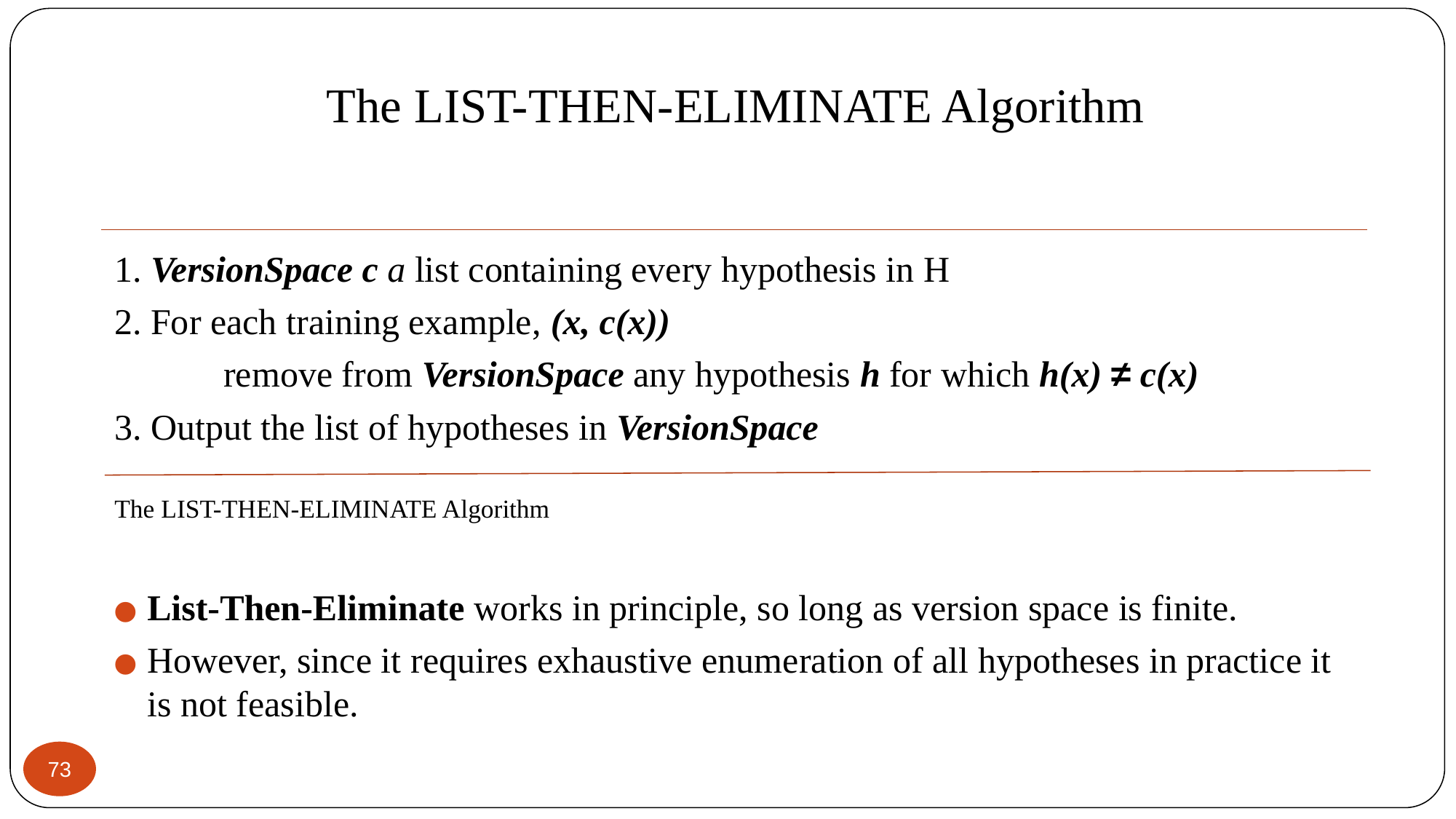

The LIST-THEN-ELIMINATE Algorithm

1. VersionSpace c a list containing every hypothesis in H
2. For each training example, (x, c(x))
	remove from VersionSpace any hypothesis h for which h(x) ≠ c(x)
3. Output the list of hypotheses in VersionSpace

The LIST-THEN-ELIMINATE Algorithm

List-Then-Eliminate works in principle, so long as version space is finite.
However, since it requires exhaustive enumeration of all hypotheses in practice it is not feasible.
73